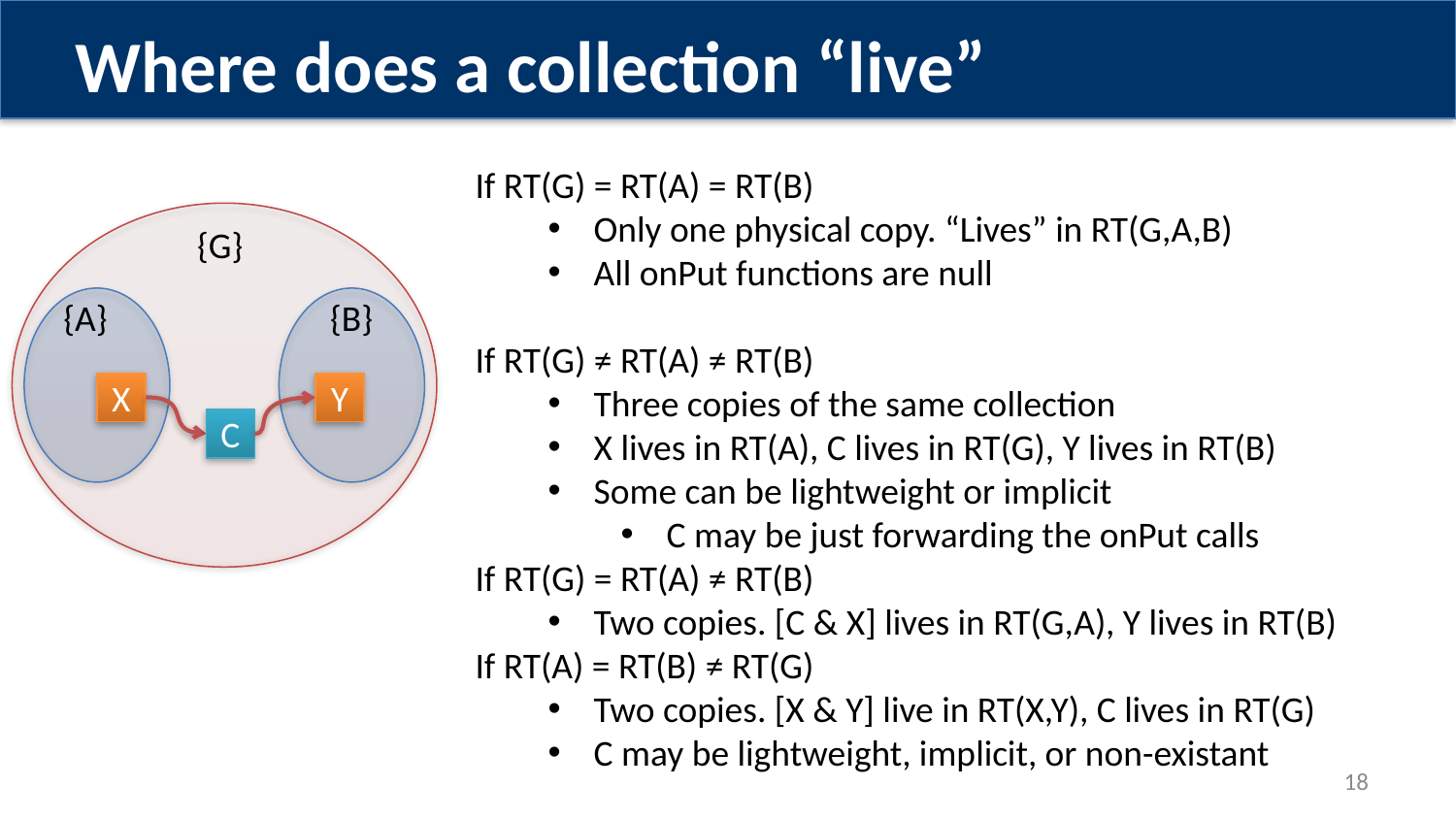

Where does a collection “live”
If RT(G) = RT(A) = RT(B)
Only one physical copy. “Lives” in RT(G,A,B)
All onPut functions are null

If RT(G) ≠ RT(A) ≠ RT(B)
Three copies of the same collection
X lives in RT(A), C lives in RT(G), Y lives in RT(B)
Some can be lightweight or implicit
C may be just forwarding the onPut calls
If RT(G) = RT(A) ≠ RT(B)
Two copies. [C & X] lives in RT(G,A), Y lives in RT(B)
If RT(A) = RT(B) ≠ RT(G)
Two copies. [X & Y] live in RT(X,Y), C lives in RT(G)
C may be lightweight, implicit, or non-existant

{G}

{A}

{B}
X
Y
C
18